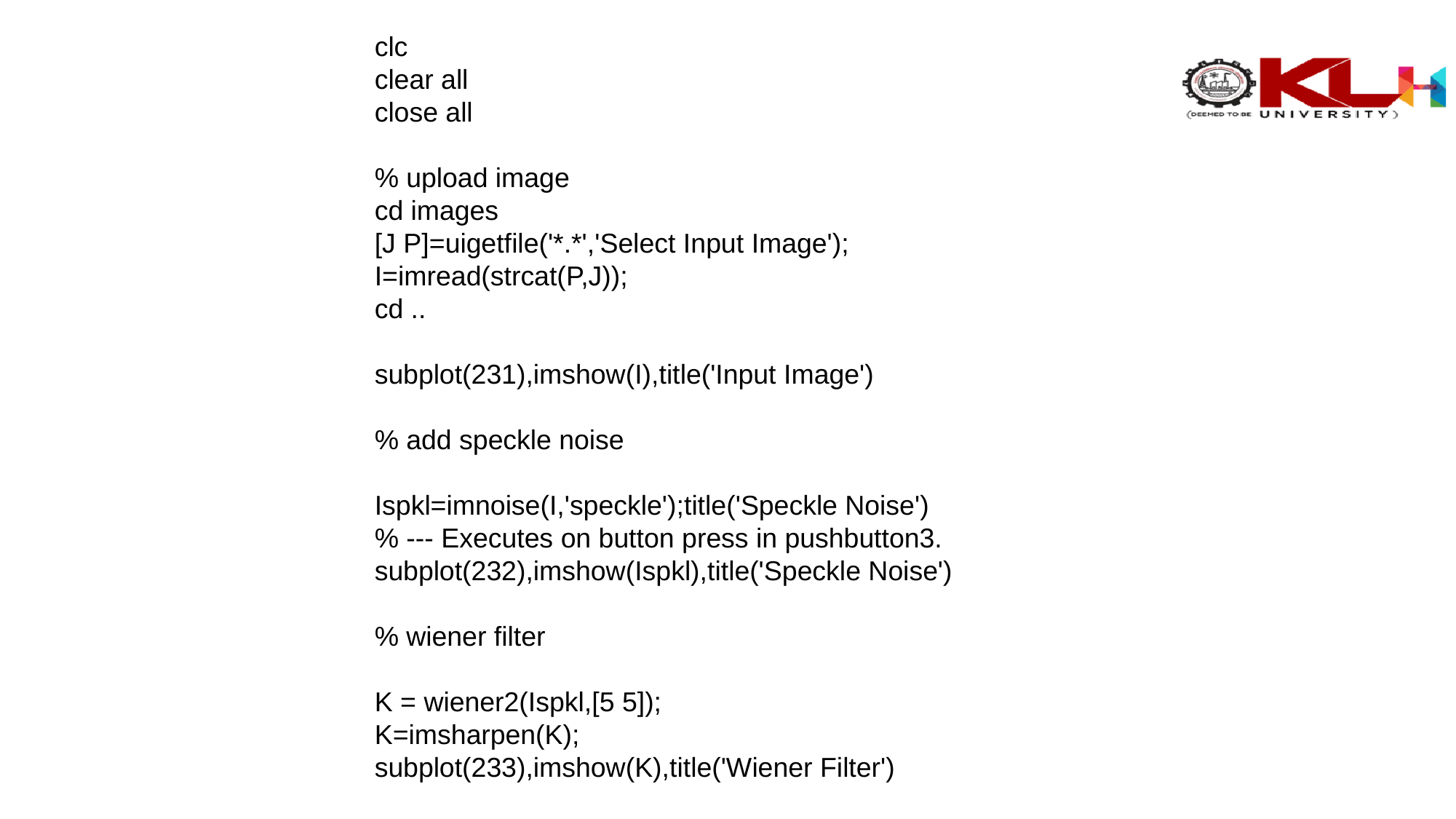

clc
clear all
close all

% upload image
cd images
[J P]=uigetfile('*.*','Select Input Image');
I=imread(strcat(P,J));
cd ..

subplot(231),imshow(I),title('Input Image')

% add speckle noise

Ispkl=imnoise(I,'speckle');title('Speckle Noise')
% --- Executes on button press in pushbutton3.
subplot(232),imshow(Ispkl),title('Speckle Noise')

% wiener filter

K = wiener2(Ispkl,[5 5]);
K=imsharpen(K);
subplot(233),imshow(K),title('Wiener Filter')